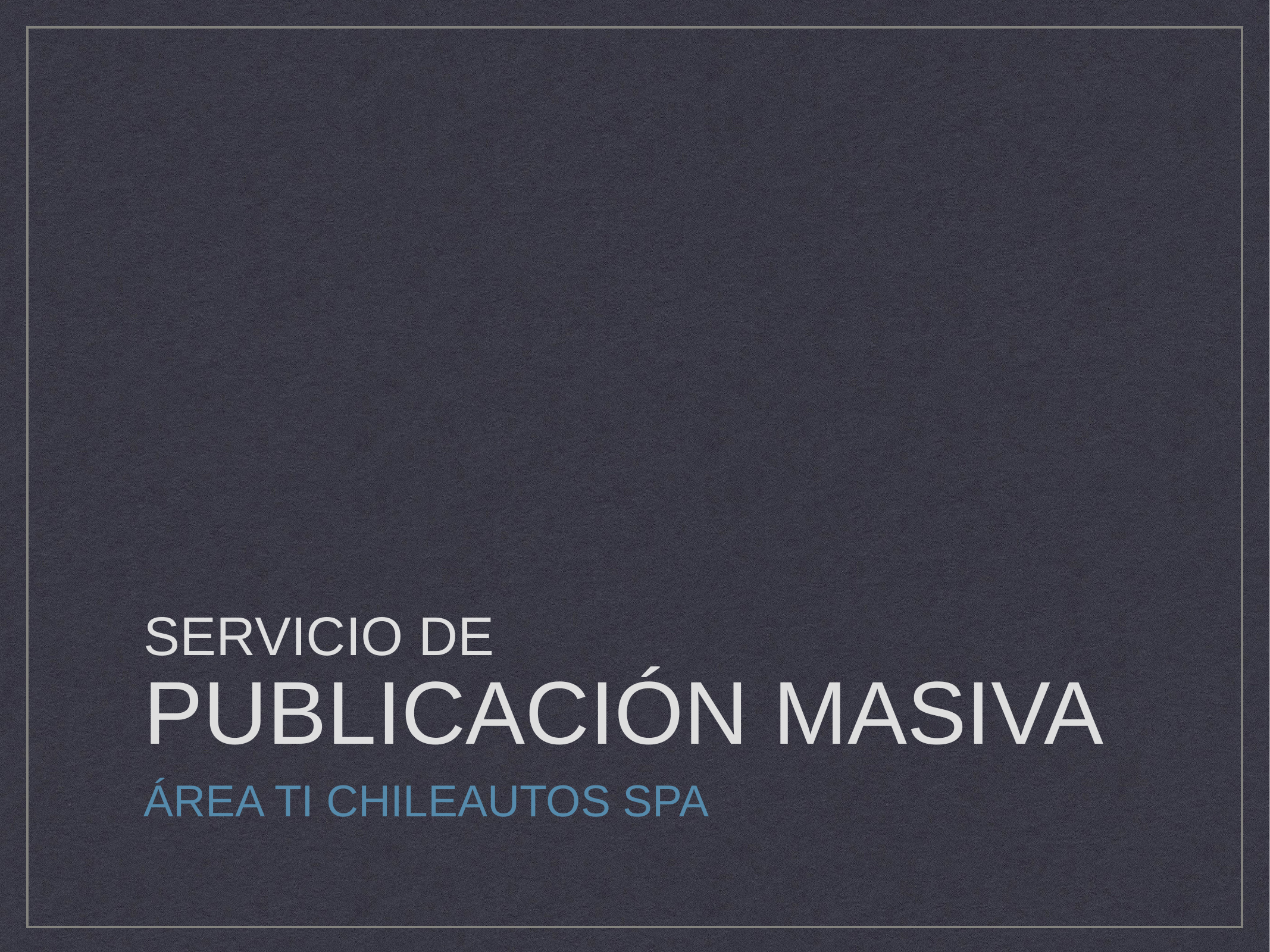

# Servicio de
publicación masiva
área Ti Chileautos Spa